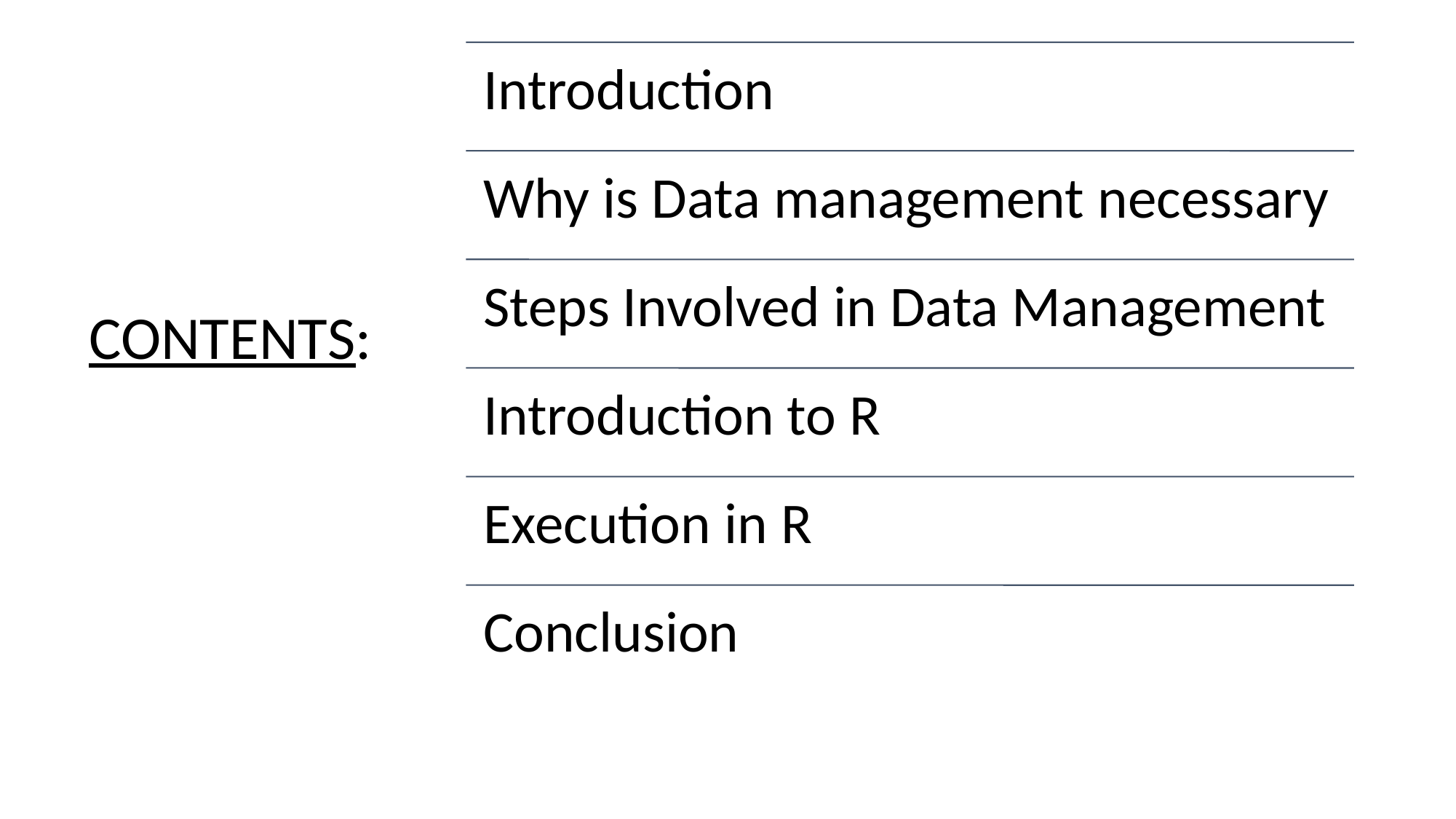

Introduction
Why is Data management necessary
Steps Involved in Data Management
Introduction to R
Execution in R
Conclusion
CONTENTS: